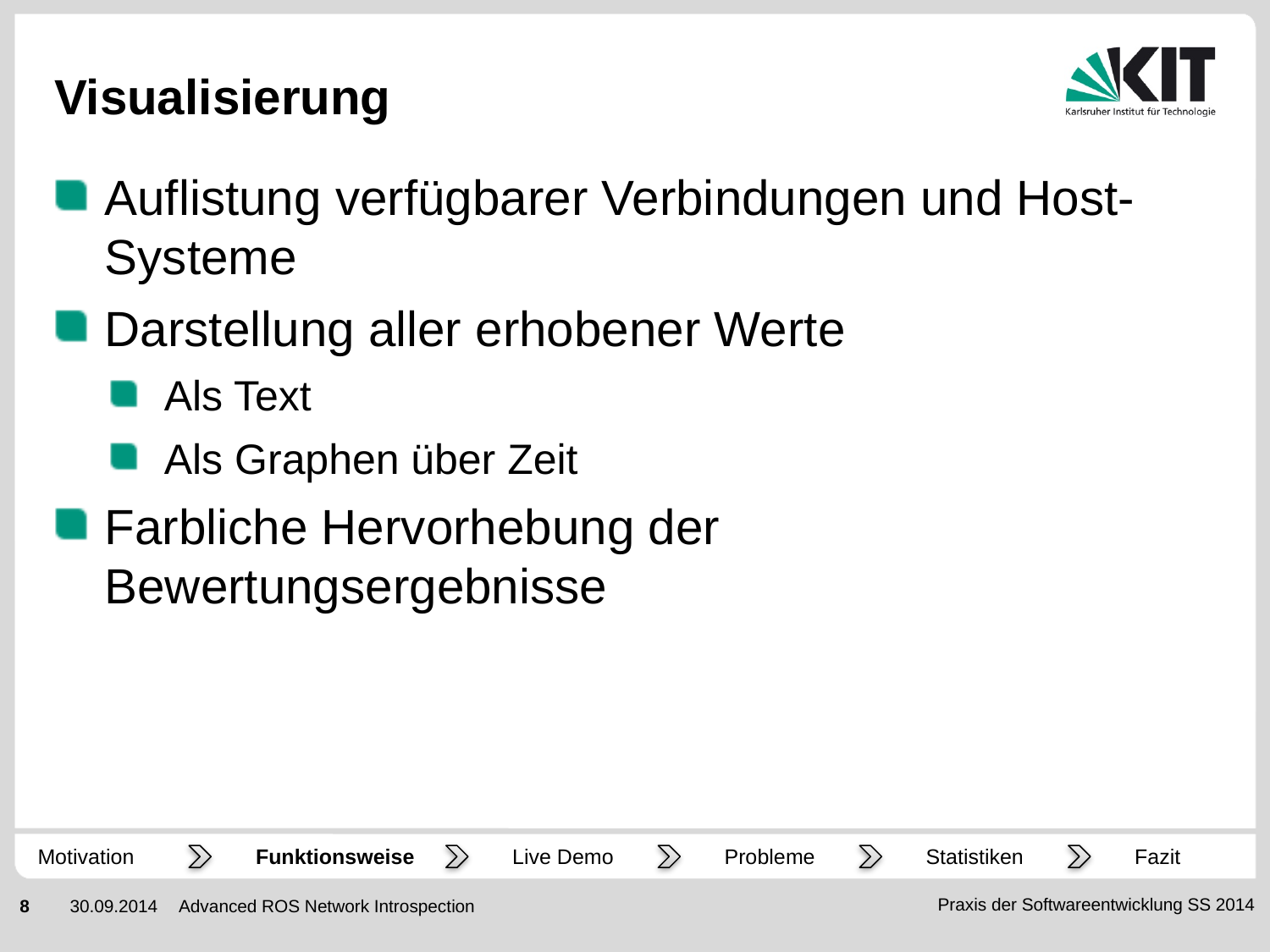

# Visualisierung
Auflistung verfügbarer Verbindungen und Host-Systeme
Darstellung aller erhobener Werte
Als Text
Als Graphen über Zeit
Farbliche Hervorhebung der Bewertungsergebnisse
Fazit
Motivation
Funktionsweise
Live Demo
Probleme
Statistiken

Advanced ROS Network Introspection